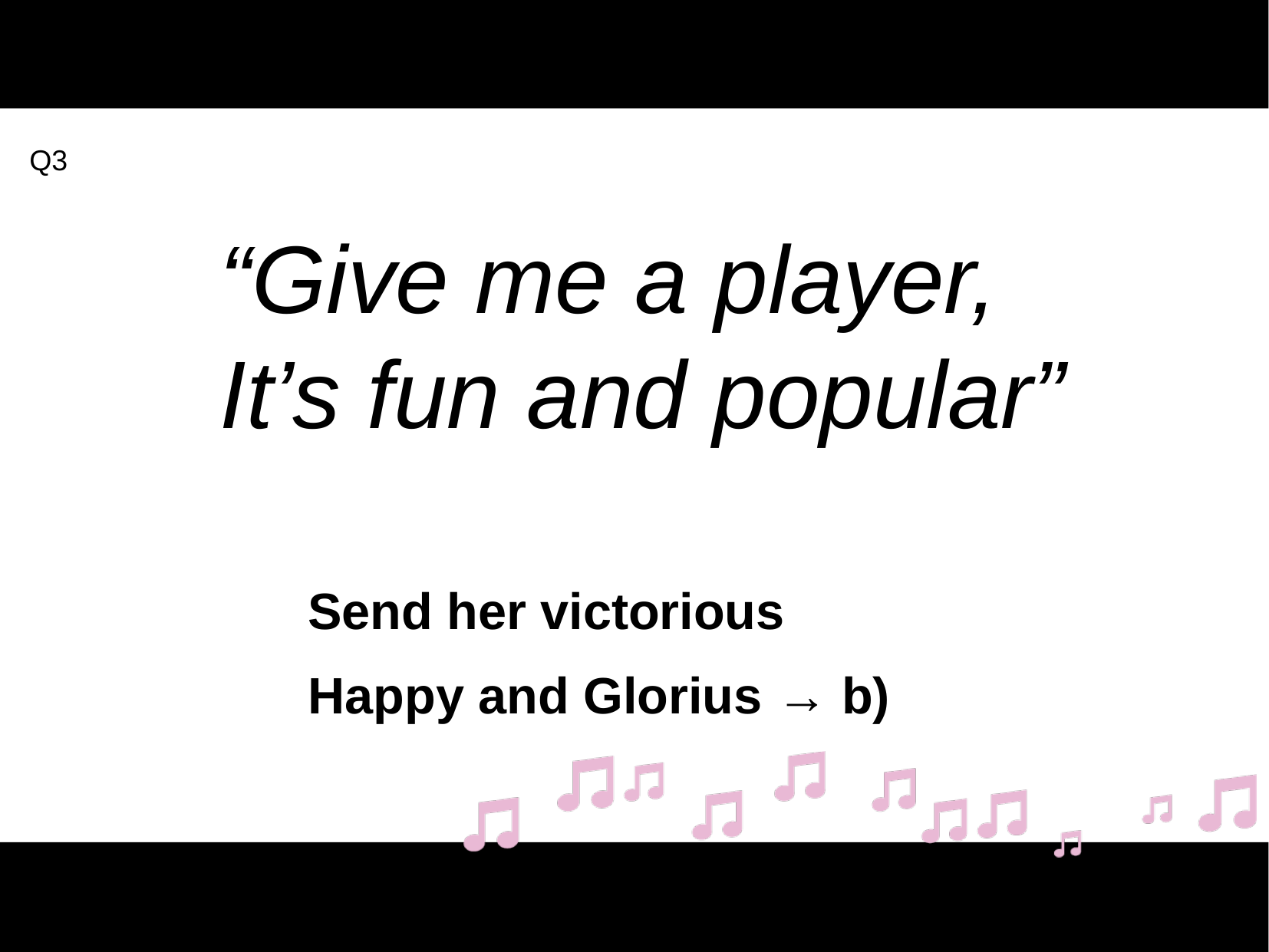

Q10
Q3
“Give me a player,
It’s fun and popular”
Send her victorious
Happy and Glorius → b)